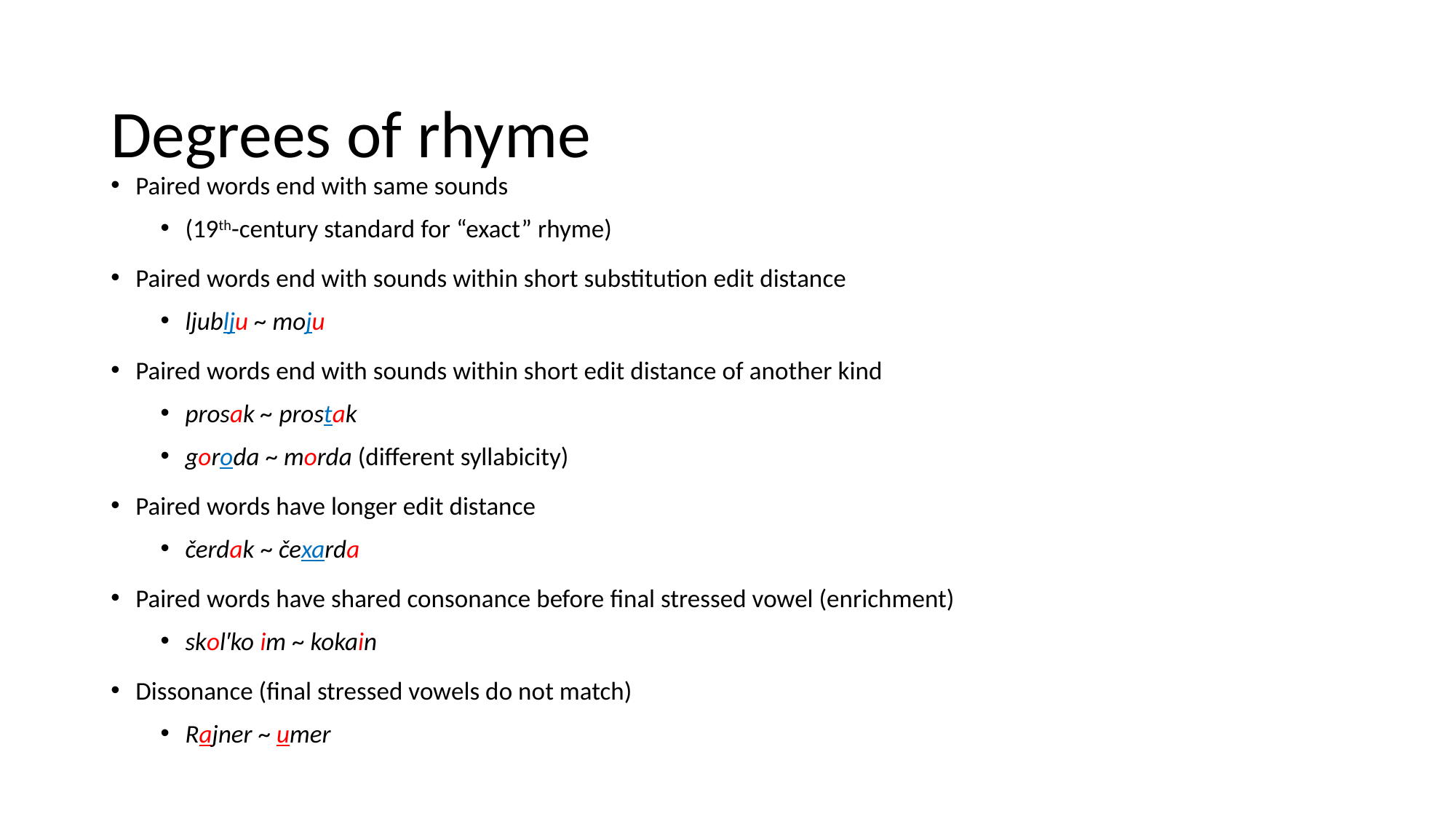

# Degrees of rhyme
Paired words end with same sounds
(19th-century standard for “exact” rhyme)
Paired words end with sounds within short substitution edit distance
ljublju ~ moju
Paired words end with sounds within short edit distance of another kind
prosak ~ prostak
goroda ~ morda (different syllabicity)
Paired words have longer edit distance
čerdak ~ čexarda
Paired words have shared consonance before final stressed vowel (enrichment)
skol′ko im ~ kokain
Dissonance (final stressed vowels do not match)
Rajner ~ umer